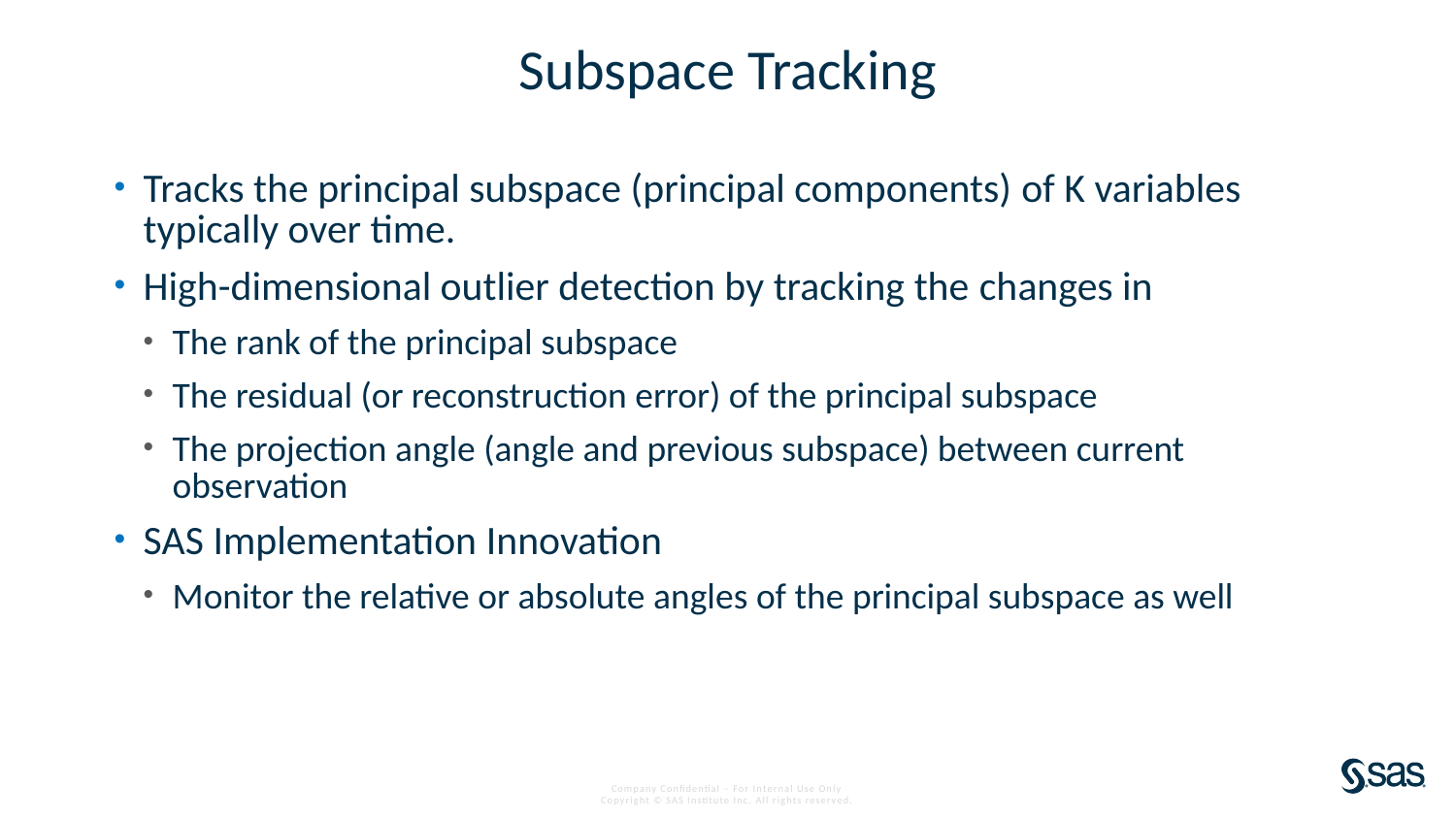

# Subspace Tracking

Tracks the principal subspace (principal components) of K variables typically over time.
High-dimensional outlier detection by tracking the changes in​
The rank of the principal subspace​
The residual (or reconstruction error) of the principal subspace​
The projection angle (angle and previous subspace) between current observation
SAS Implementation Innovation
Monitor the relative or absolute angles of the principal subspace as well